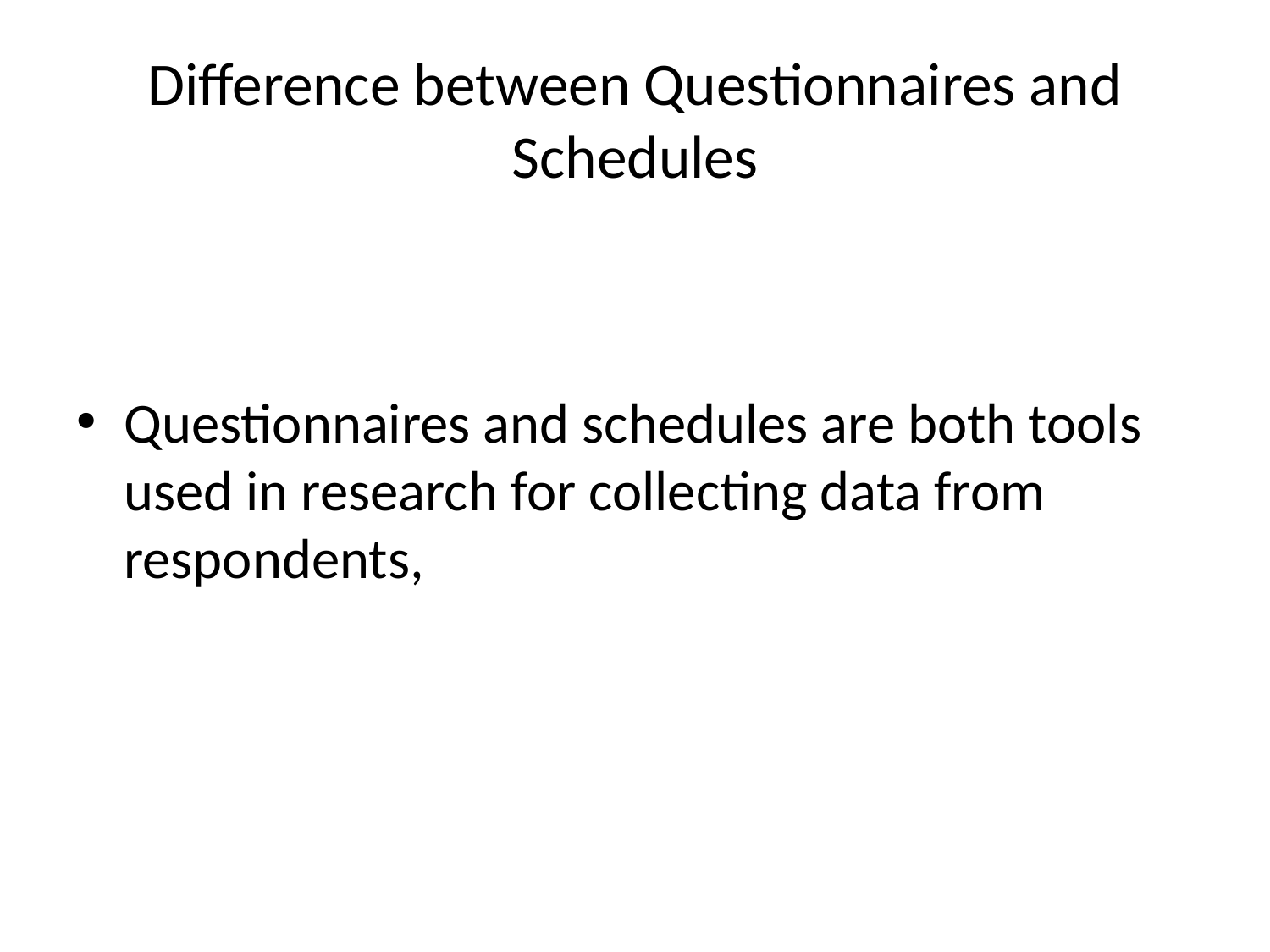

# Difference between Questionnaires and Schedules

Questionnaires and schedules are both tools used in research for collecting data from respondents,